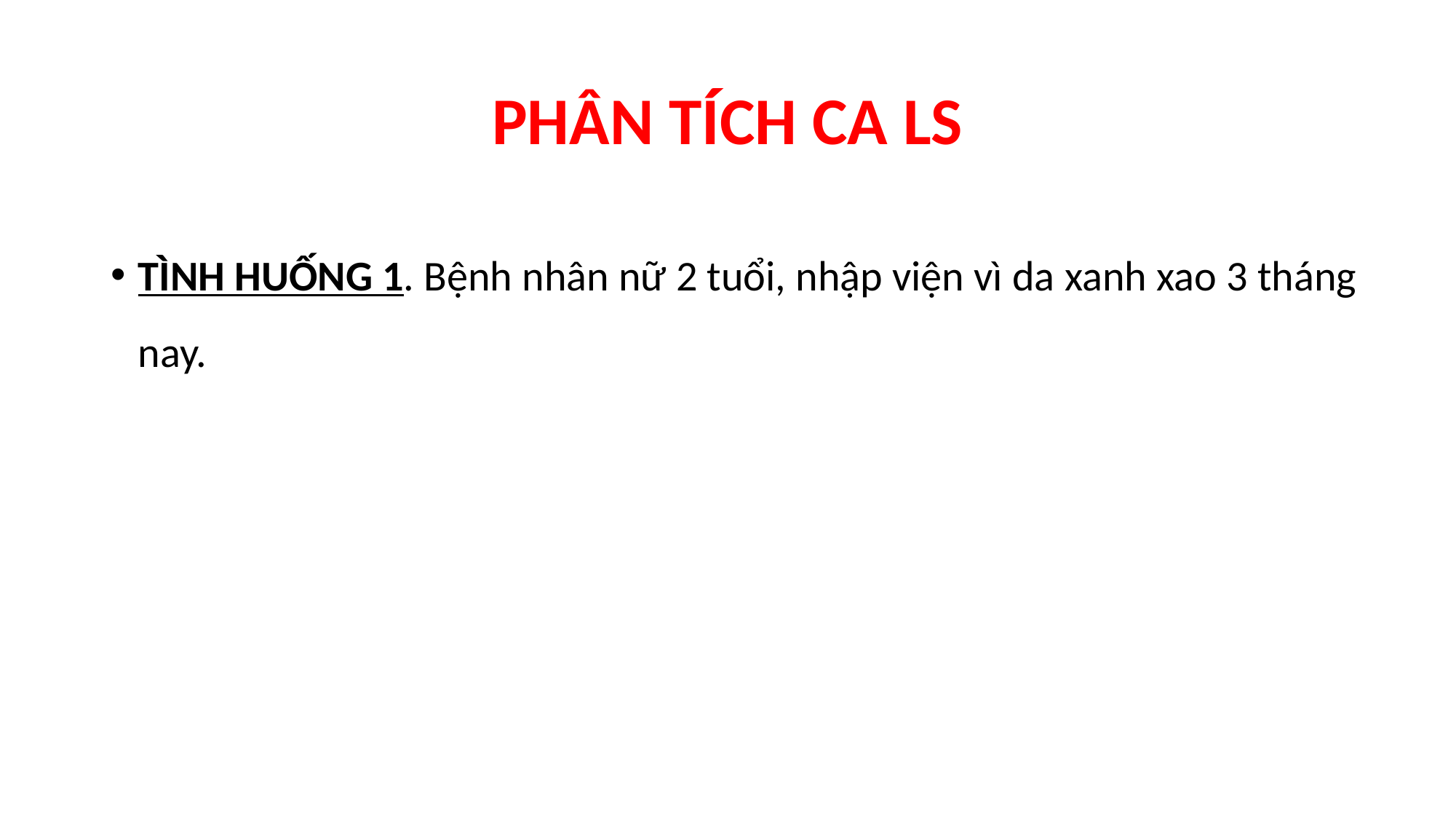

# PHÂN TÍCH CA LS
TÌNH HUỐNG 1. Bệnh nhân nữ 2 tuổi, nhập viện vì da xanh xao 3 tháng nay.